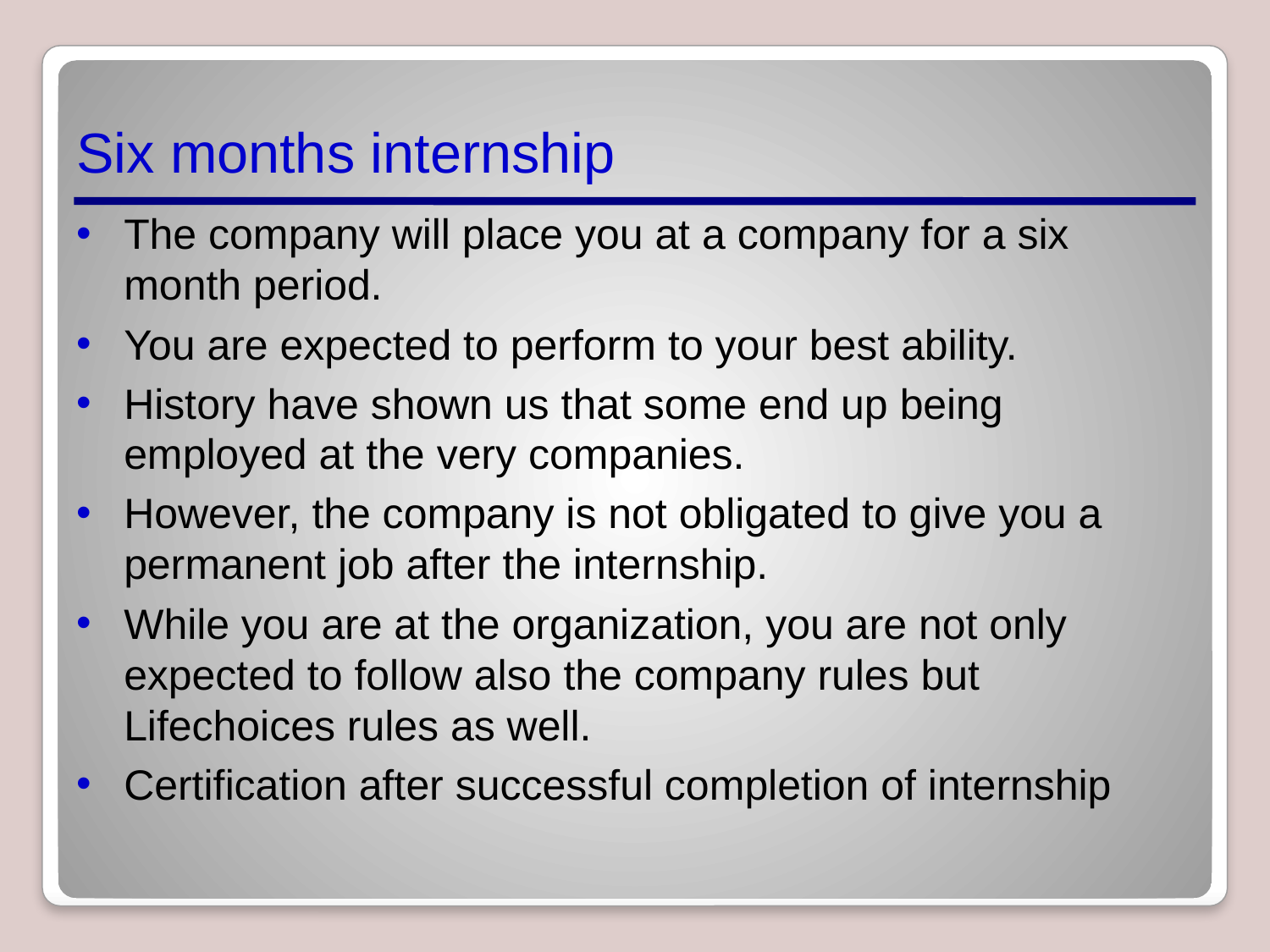

# Six months internship
The company will place you at a company for a six month period.
You are expected to perform to your best ability.
History have shown us that some end up being employed at the very companies.
However, the company is not obligated to give you a permanent job after the internship.
While you are at the organization, you are not only expected to follow also the company rules but Lifechoices rules as well.
Certification after successful completion of internship